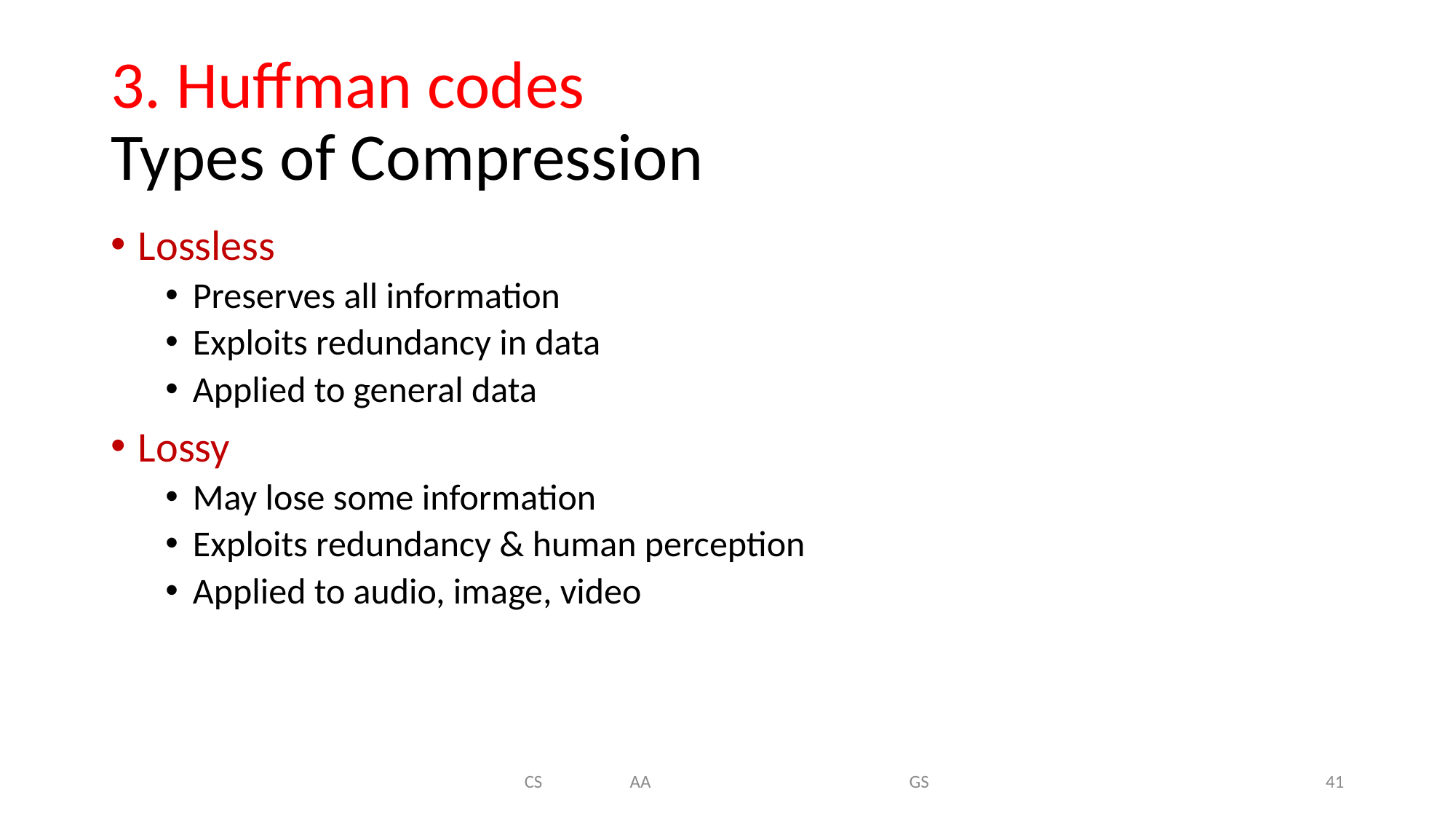

# 3. Huffman codes Types of Compression
Lossless
Preserves all information
Exploits redundancy in data
Applied to general data
Lossy
May lose some information
Exploits redundancy & human perception
Applied to audio, image, video
CS                     AA                                                              GS
41